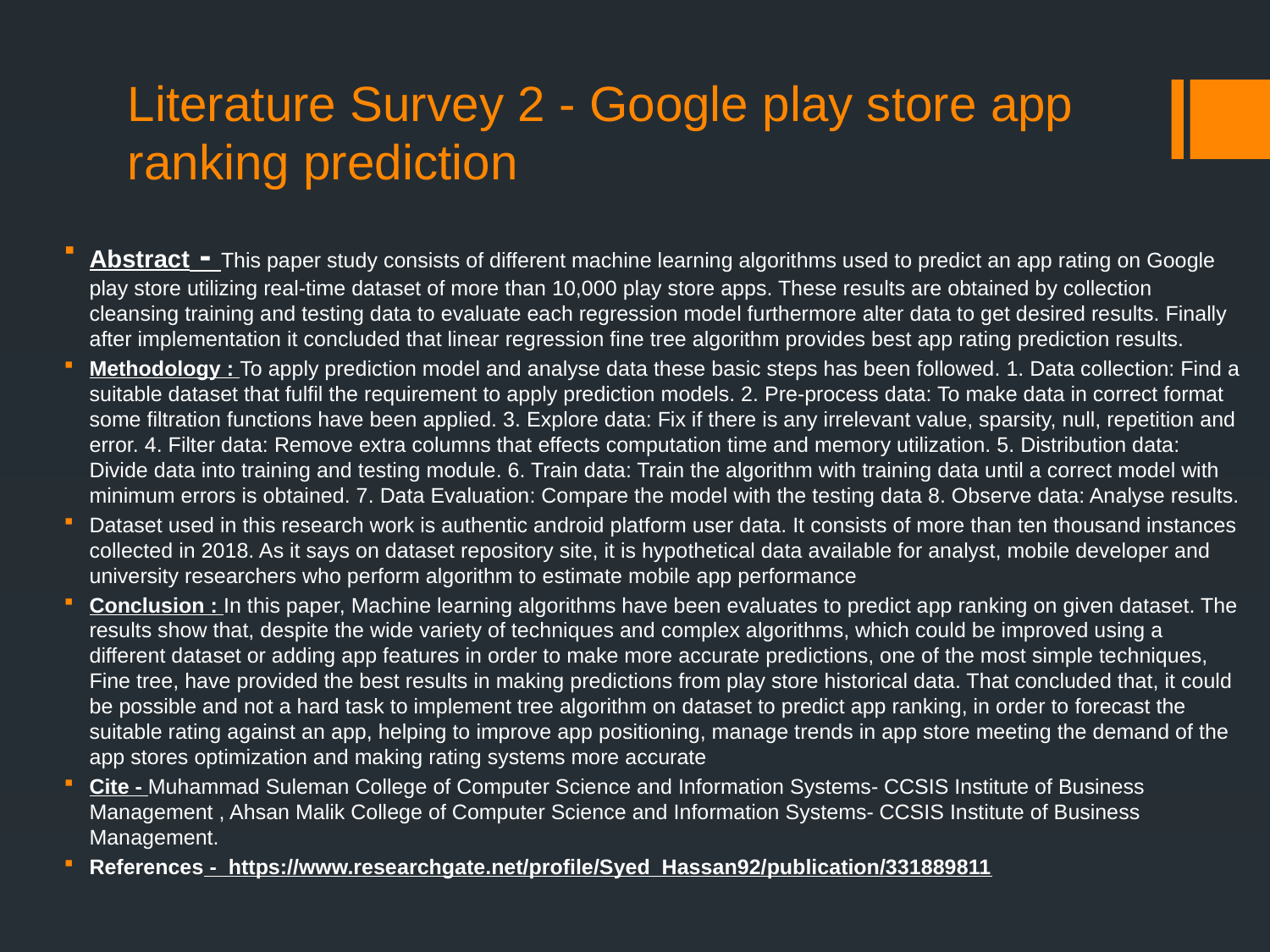

# Literature Survey 2 - Google play store app ranking prediction
Abstract - This paper study consists of different machine learning algorithms used to predict an app rating on Google play store utilizing real-time dataset of more than 10,000 play store apps. These results are obtained by collection cleansing training and testing data to evaluate each regression model furthermore alter data to get desired results. Finally after implementation it concluded that linear regression fine tree algorithm provides best app rating prediction results.
Methodology : To apply prediction model and analyse data these basic steps has been followed. 1. Data collection: Find a suitable dataset that fulfil the requirement to apply prediction models. 2. Pre-process data: To make data in correct format some filtration functions have been applied. 3. Explore data: Fix if there is any irrelevant value, sparsity, null, repetition and error. 4. Filter data: Remove extra columns that effects computation time and memory utilization. 5. Distribution data: Divide data into training and testing module. 6. Train data: Train the algorithm with training data until a correct model with minimum errors is obtained. 7. Data Evaluation: Compare the model with the testing data 8. Observe data: Analyse results.
Dataset used in this research work is authentic android platform user data. It consists of more than ten thousand instances collected in 2018. As it says on dataset repository site, it is hypothetical data available for analyst, mobile developer and university researchers who perform algorithm to estimate mobile app performance
Conclusion : In this paper, Machine learning algorithms have been evaluates to predict app ranking on given dataset. The results show that, despite the wide variety of techniques and complex algorithms, which could be improved using a different dataset or adding app features in order to make more accurate predictions, one of the most simple techniques, Fine tree, have provided the best results in making predictions from play store historical data. That concluded that, it could be possible and not a hard task to implement tree algorithm on dataset to predict app ranking, in order to forecast the suitable rating against an app, helping to improve app positioning, manage trends in app store meeting the demand of the app stores optimization and making rating systems more accurate
Cite - Muhammad Suleman College of Computer Science and Information Systems- CCSIS Institute of Business Management , Ahsan Malik College of Computer Science and Information Systems- CCSIS Institute of Business Management.
References -  https://www.researchgate.net/profile/Syed_Hassan92/publication/331889811